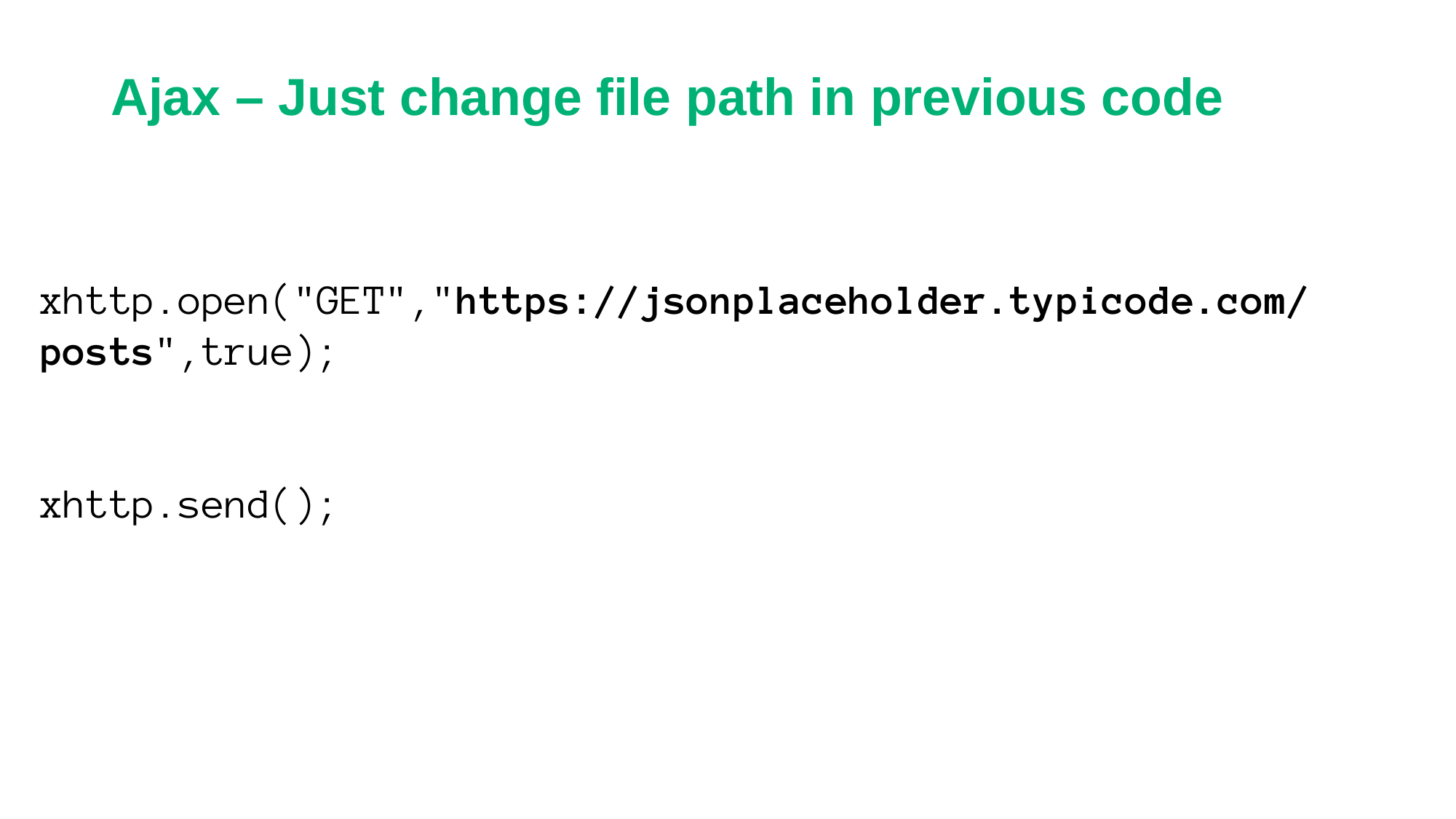

# Ajax – Just change file path in previous code

xhttp.open("GET","https://jsonplaceholder.typicode.com/posts",true);

xhttp.send();